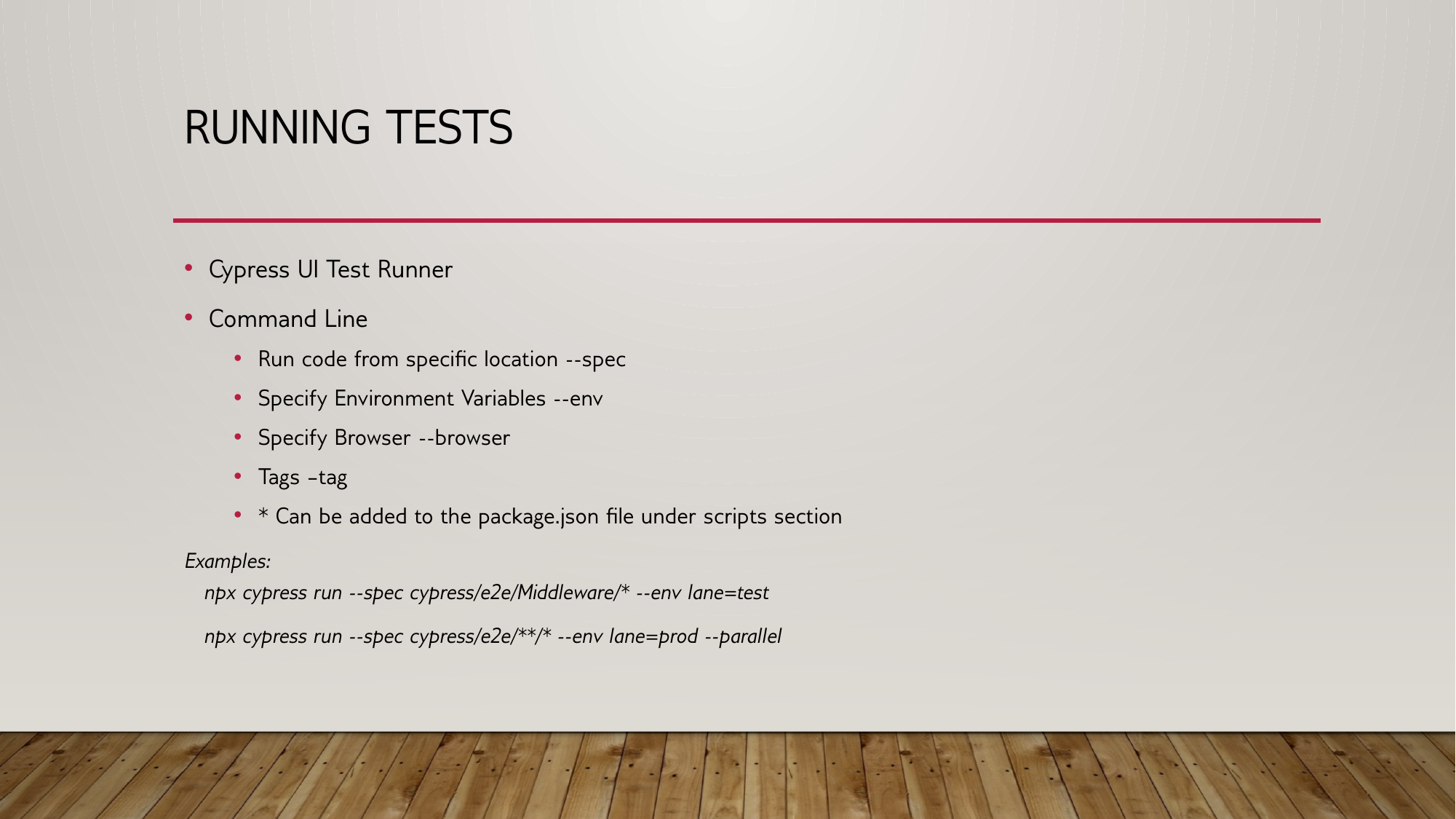

# Running Tests
Cypress UI Test Runner
Command Line
Run code from specific location --spec
Specify Environment Variables --env
Specify Browser --browser
Tags –tag
* Can be added to the package.json file under scripts section
Examples:
   npx cypress run --spec cypress/e2e/Middleware/* --env lane=test
   npx cypress run --spec cypress/e2e/**/* --env lane=prod --parallel